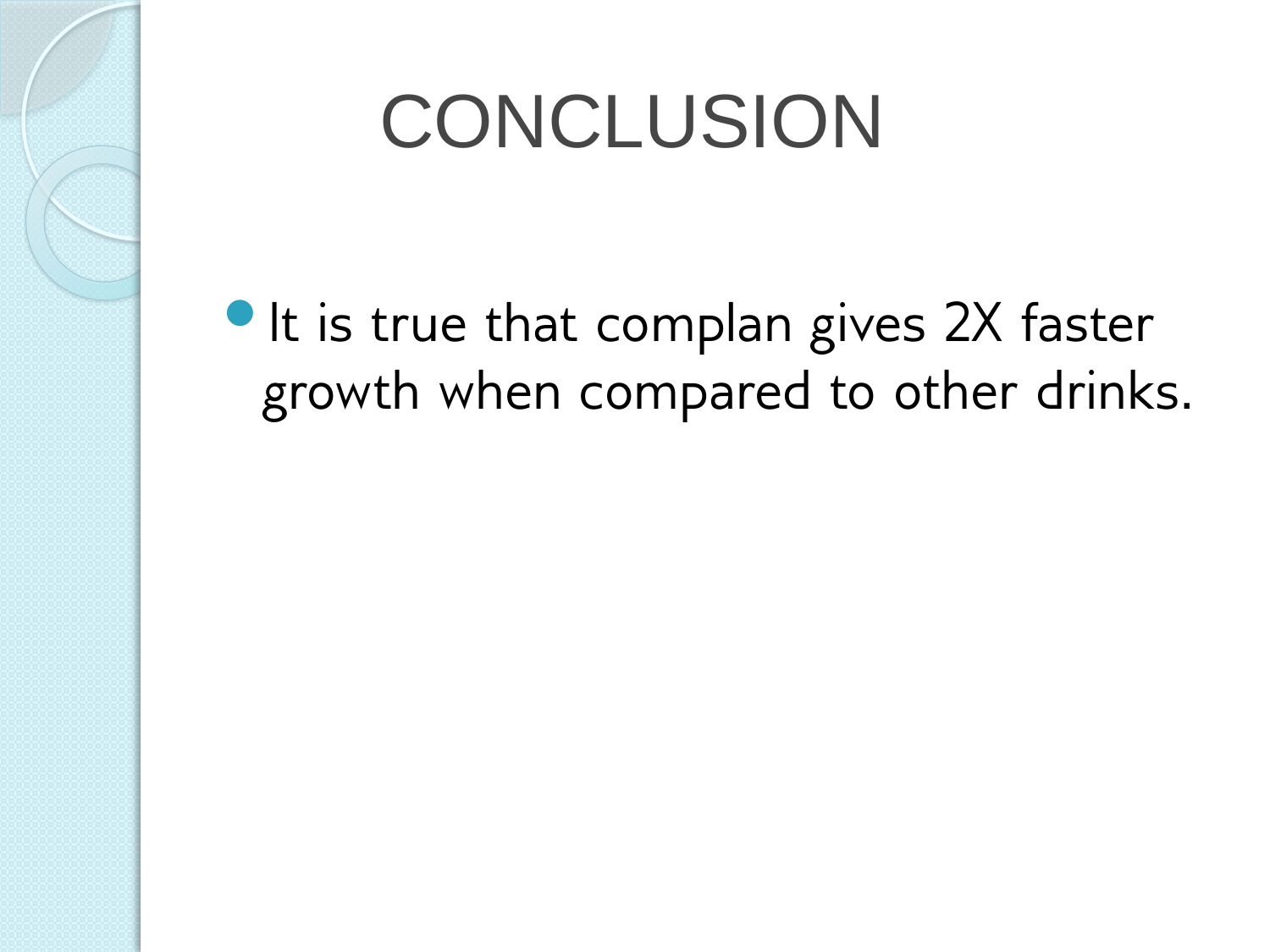

# CONCLUSION

It is true that complan gives 2X faster growth when compared to other drinks.